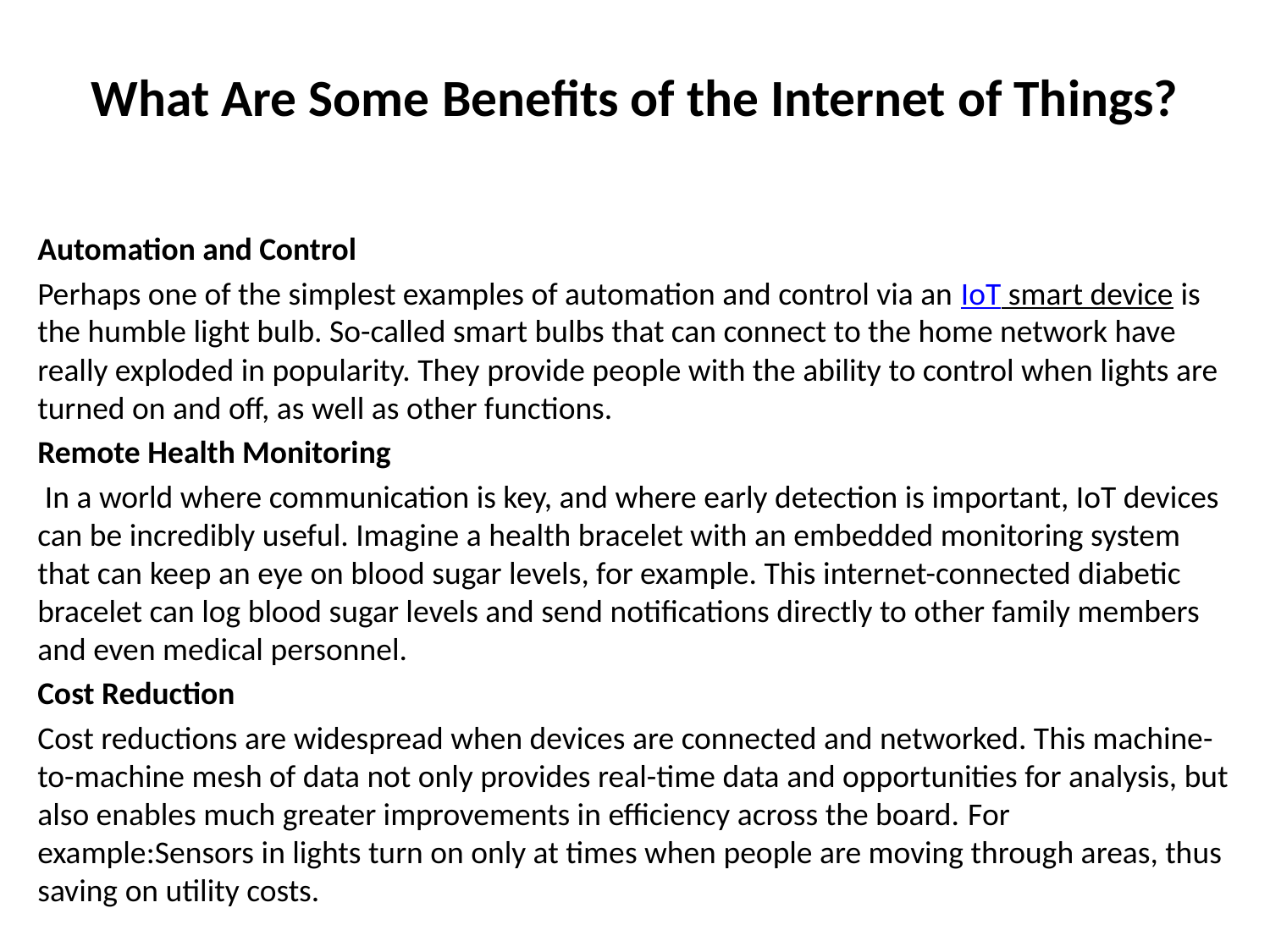

# What Are Some Benefits of the Internet of Things?
Automation and Control
Perhaps one of the simplest examples of automation and control via an IoT smart device is the humble light bulb. So-called smart bulbs that can connect to the home network have really exploded in popularity. They provide people with the ability to control when lights are turned on and off, as well as other functions.
Remote Health Monitoring
 In a world where communication is key, and where early detection is important, IoT devices can be incredibly useful. Imagine a health bracelet with an embedded monitoring system that can keep an eye on blood sugar levels, for example. This internet-connected diabetic bracelet can log blood sugar levels and send notifications directly to other family members and even medical personnel.
Cost Reduction
Cost reductions are widespread when devices are connected and networked. This machine-to-machine mesh of data not only provides real-time data and opportunities for analysis, but also enables much greater improvements in efficiency across the board. For example:Sensors in lights turn on only at times when people are moving through areas, thus saving on utility costs.